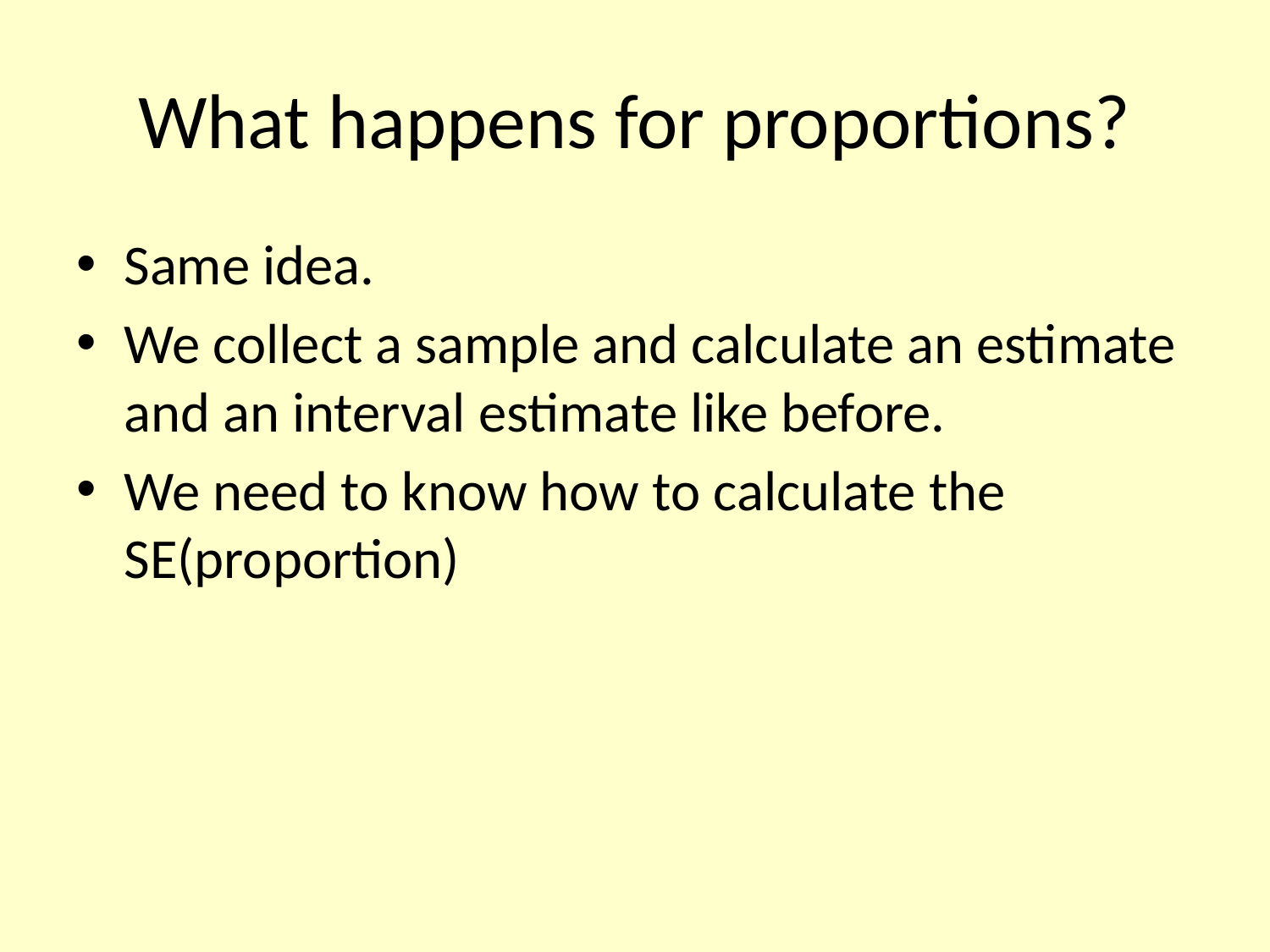

# What happens for proportions?
Same idea.
We collect a sample and calculate an estimate and an interval estimate like before.
We need to know how to calculate the SE(proportion)